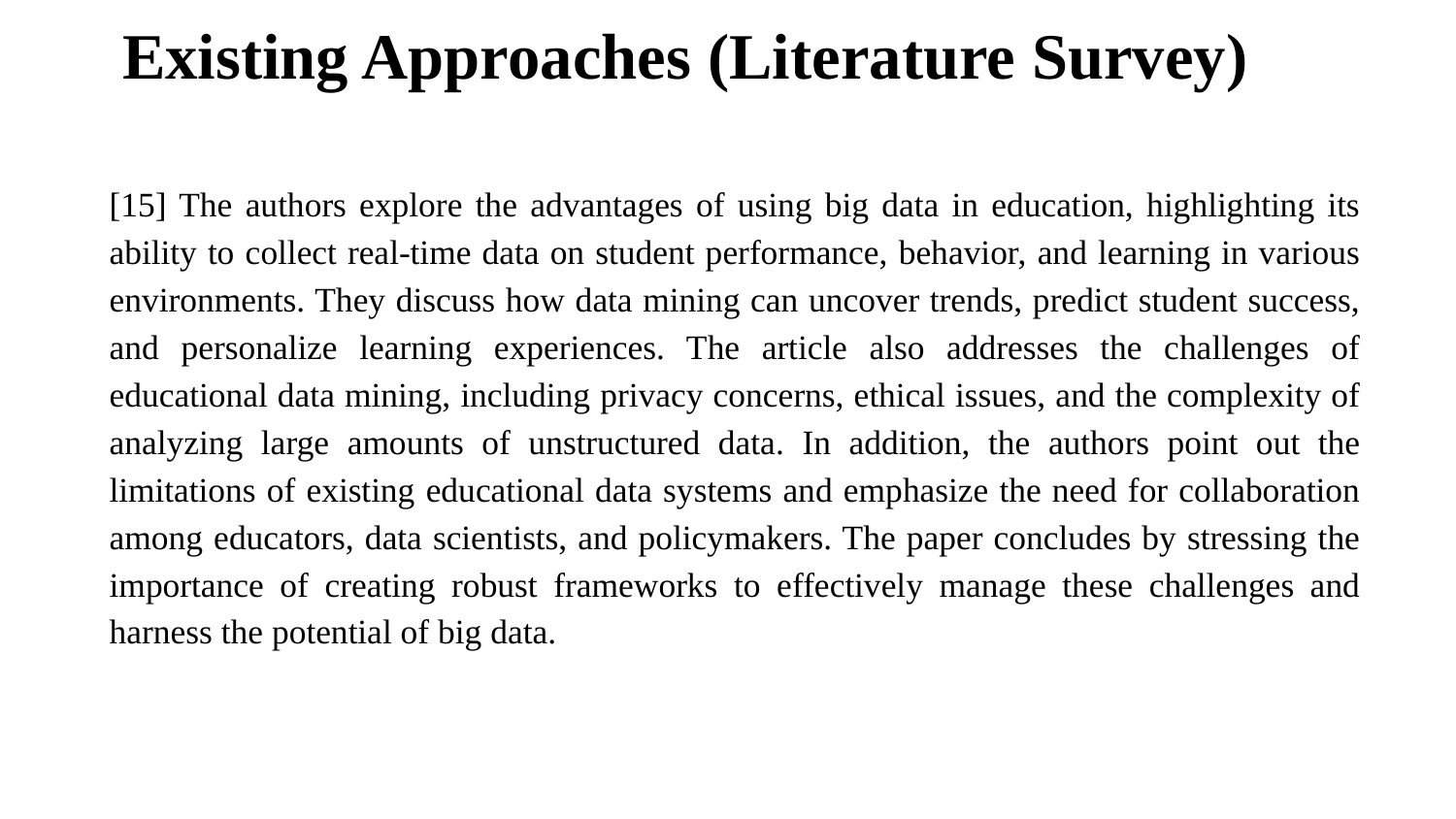

# Existing Approaches (Literature Survey)
[15] The authors explore the advantages of using big data in education, highlighting its ability to collect real-time data on student performance, behavior, and learning in various environments. They discuss how data mining can uncover trends, predict student success, and personalize learning experiences. The article also addresses the challenges of educational data mining, including privacy concerns, ethical issues, and the complexity of analyzing large amounts of unstructured data. In addition, the authors point out the limitations of existing educational data systems and emphasize the need for collaboration among educators, data scientists, and policymakers. The paper concludes by stressing the importance of creating robust frameworks to effectively manage these challenges and harness the potential of big data.